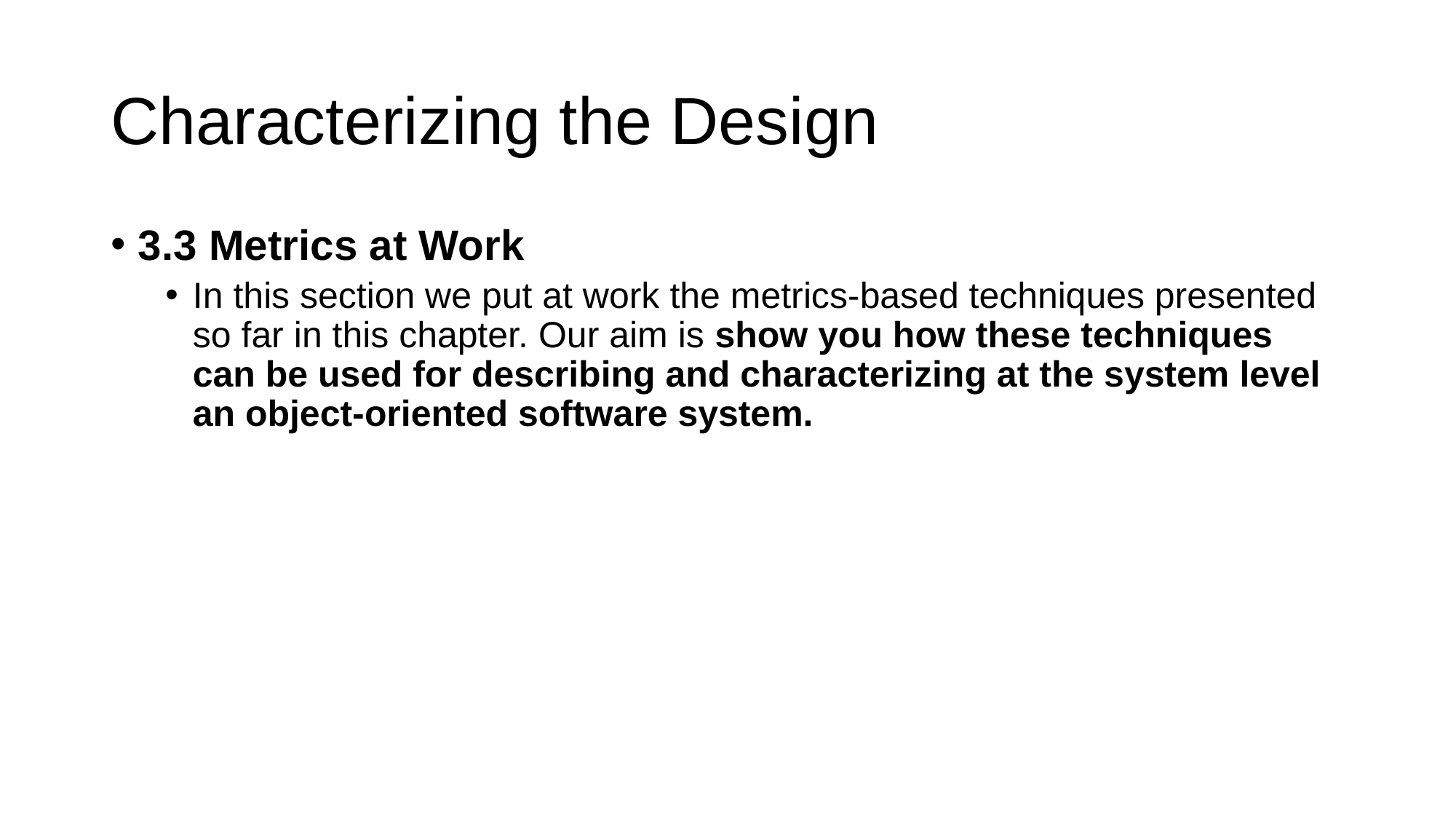

# Characterizing the Design
3.3 Metrics at Work
In this section we put at work the metrics-based techniques presented so far in this chapter. Our aim is show you how these techniques can be used for describing and characterizing at the system level an object-oriented software system.